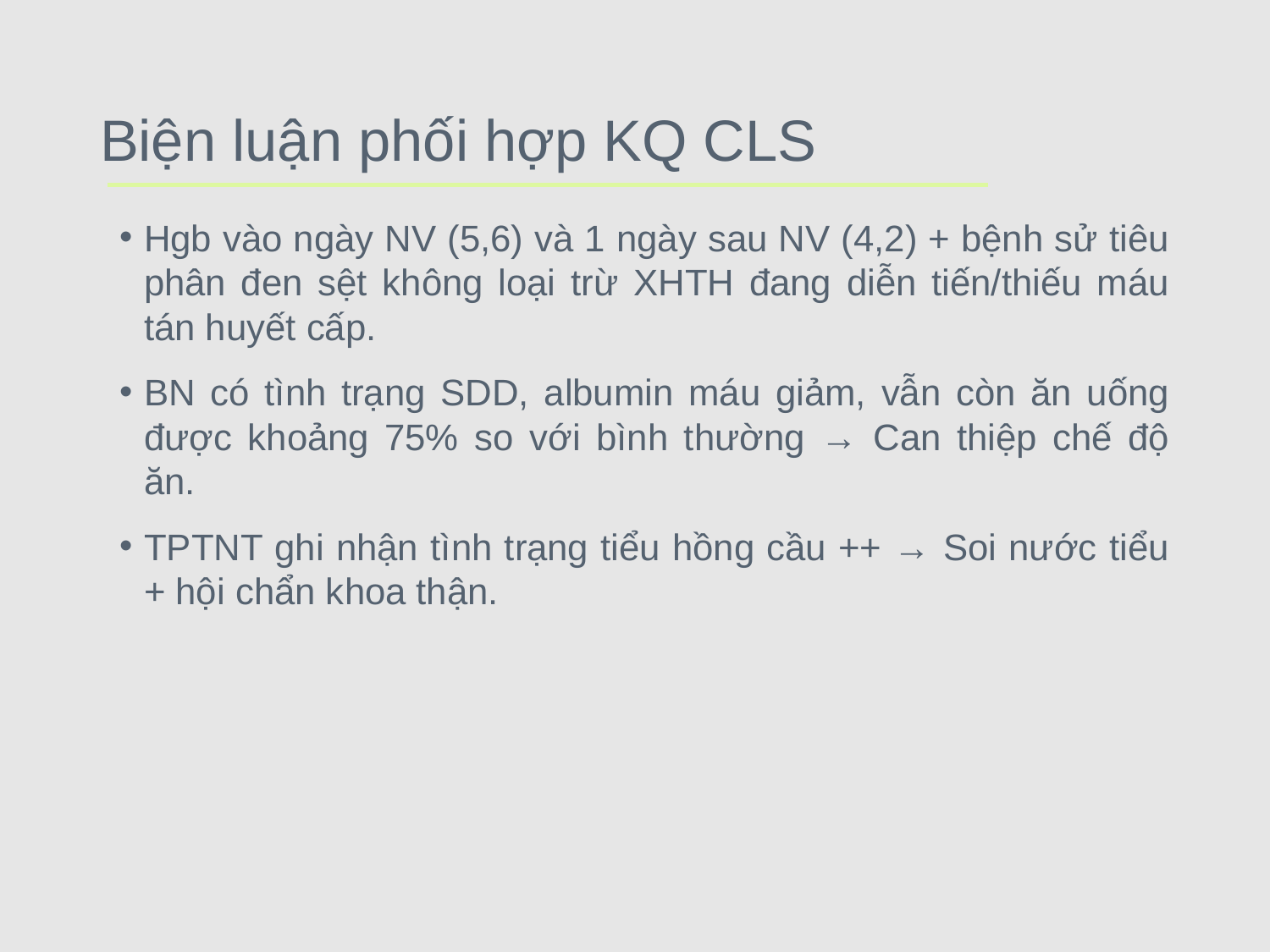

# Biện luận phối hợp KQ CLS
Hgb vào ngày NV (5,6) và 1 ngày sau NV (4,2) + bệnh sử tiêu phân đen sệt không loại trừ XHTH đang diễn tiến/thiếu máu tán huyết cấp.
BN có tình trạng SDD, albumin máu giảm, vẫn còn ăn uống được khoảng 75% so với bình thường → Can thiệp chế độ ăn.
TPTNT ghi nhận tình trạng tiểu hồng cầu ++ → Soi nước tiểu + hội chẩn khoa thận.